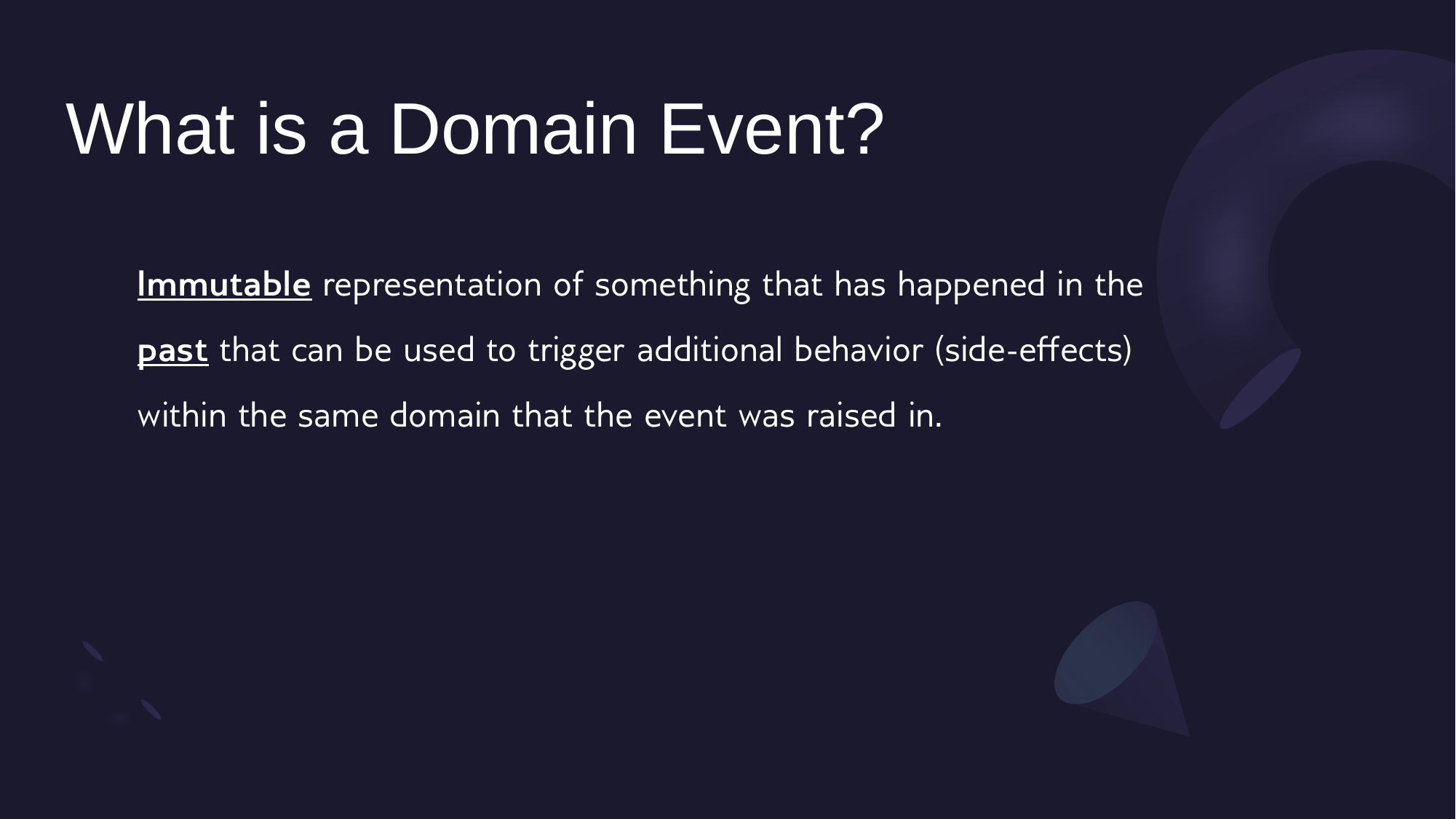

# What is a Domain Event?
Immutable representation of something that has happened in the past that can be used to trigger additional behavior (side-effects) within the same domain that the event was raised in.